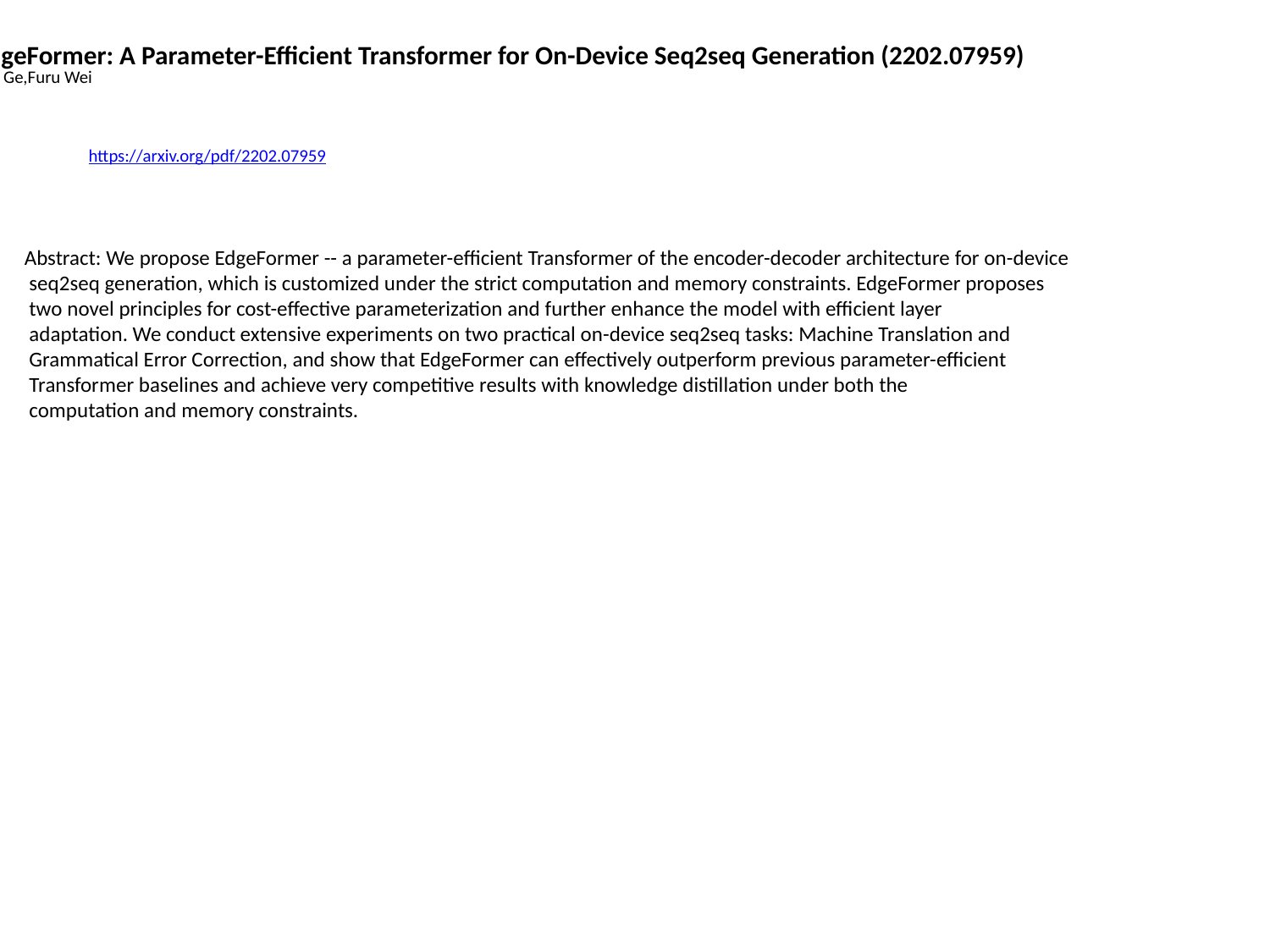

EdgeFormer: A Parameter-Efficient Transformer for On-Device Seq2seq Generation (2202.07959)
Tao Ge,Furu Wei

https://arxiv.org/pdf/2202.07959

Abstract: We propose EdgeFormer -- a parameter-efficient Transformer of the encoder-decoder architecture for on-device
 seq2seq generation, which is customized under the strict computation and memory constraints. EdgeFormer proposes
 two novel principles for cost-effective parameterization and further enhance the model with efficient layer
 adaptation. We conduct extensive experiments on two practical on-device seq2seq tasks: Machine Translation and
 Grammatical Error Correction, and show that EdgeFormer can effectively outperform previous parameter-efficient
 Transformer baselines and achieve very competitive results with knowledge distillation under both the
 computation and memory constraints.